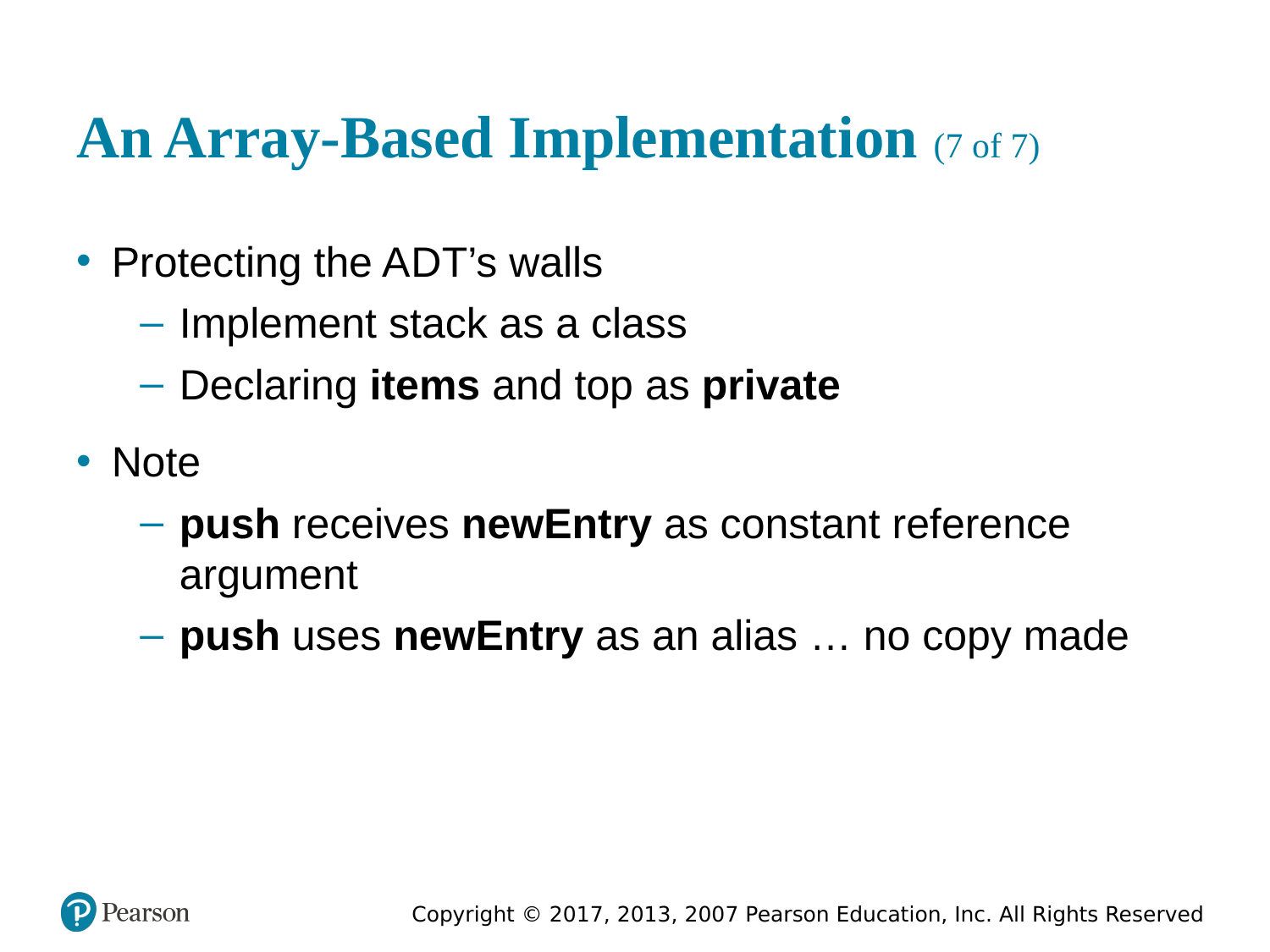

# An Array-Based Implementation (7 of 7)
Protecting the A D T’s walls
Implement stack as a class
Declaring items and top as private
Note
push receives newEntry as constant reference argument
push uses newEntry as an alias … no copy made